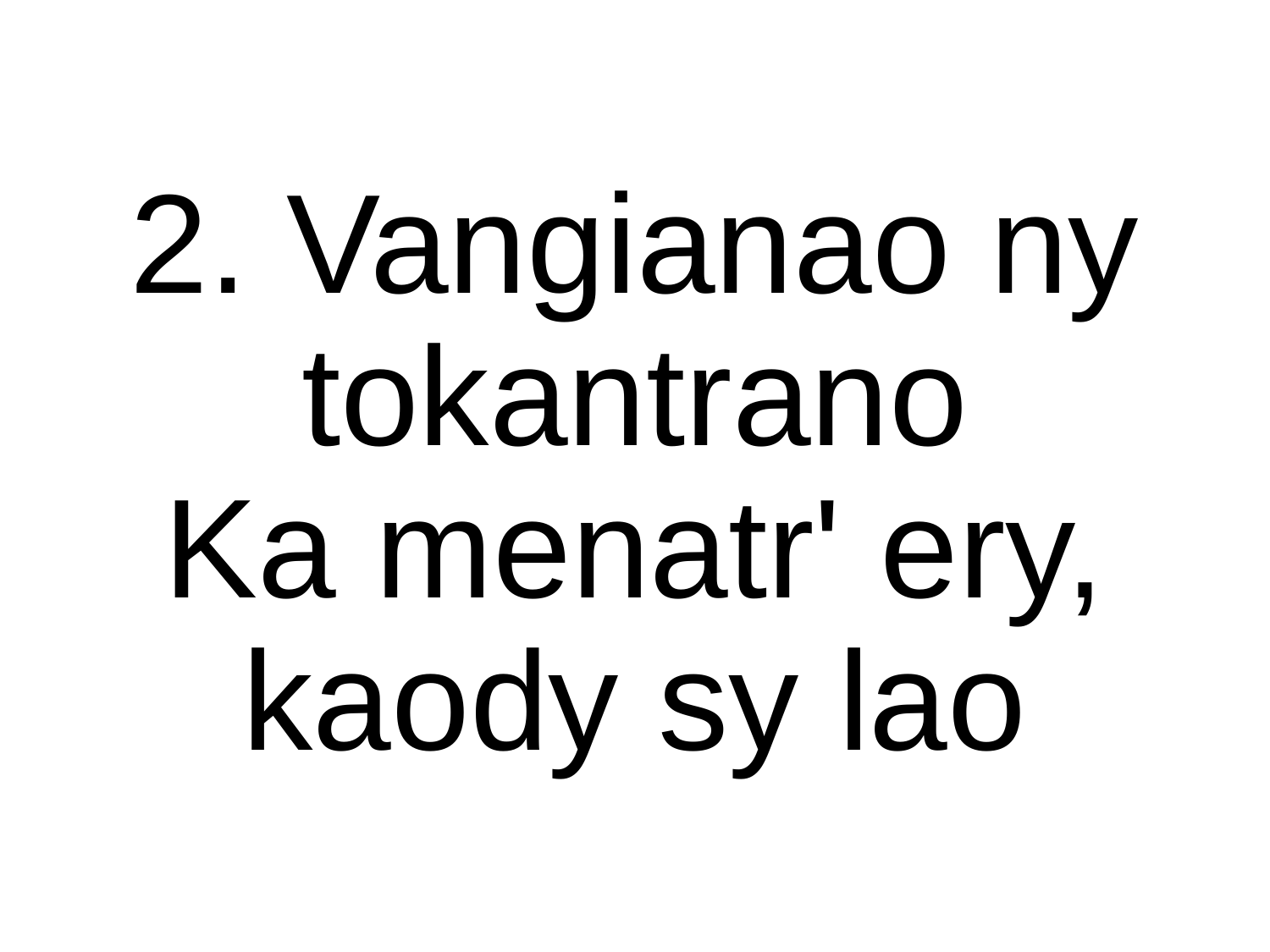

2. Vangianao ny tokantrano
Ka menatr' ery, kaody sy lao